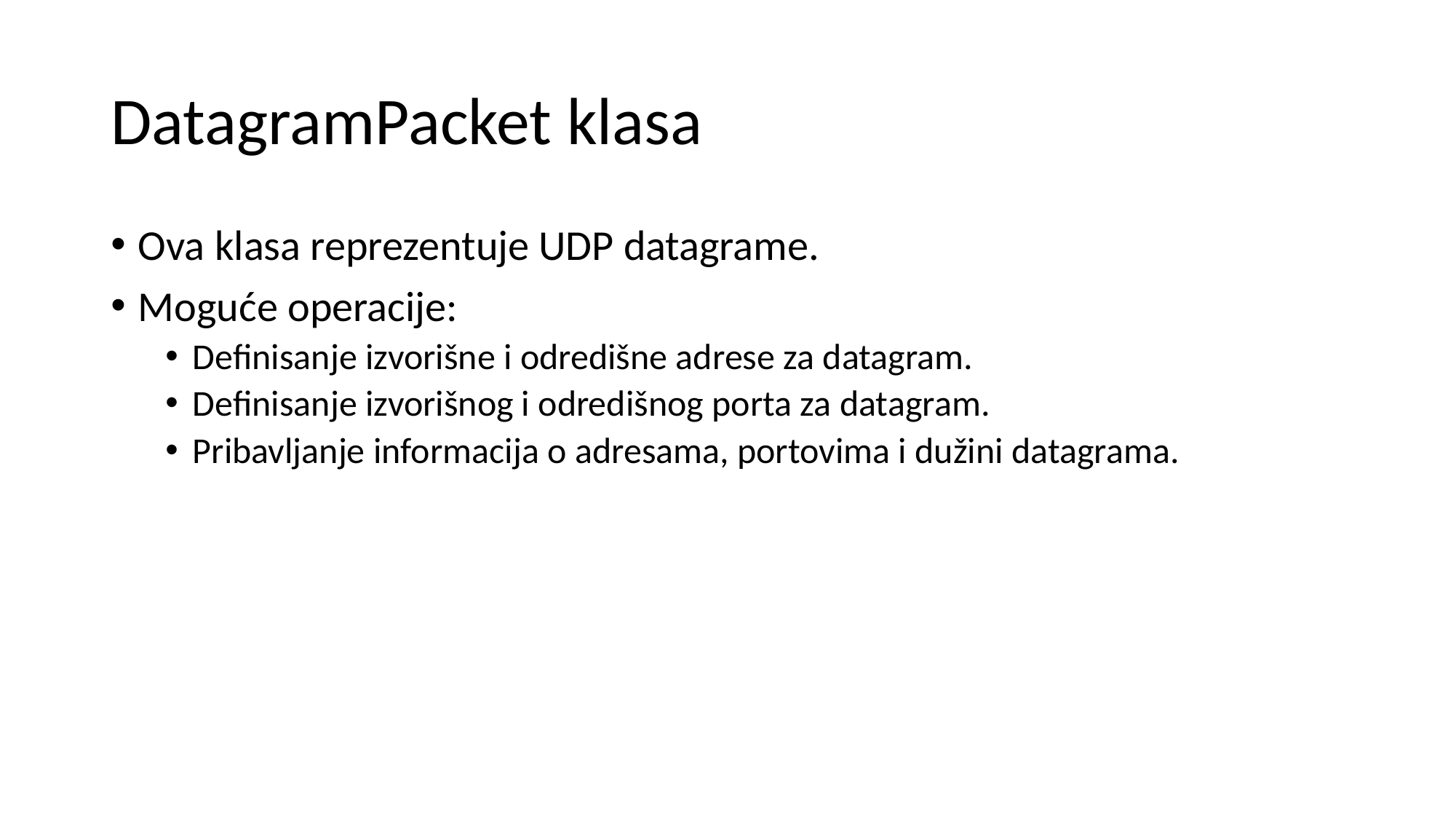

# DatagramPacket klasa
Ova klasa reprezentuje UDP datagrame.
Moguće operacije:
Definisanje izvorišne i odredišne adrese za datagram.
Definisanje izvorišnog i odredišnog porta za datagram.
Pribavljanje informacija o adresama, portovima i dužini datagrama.